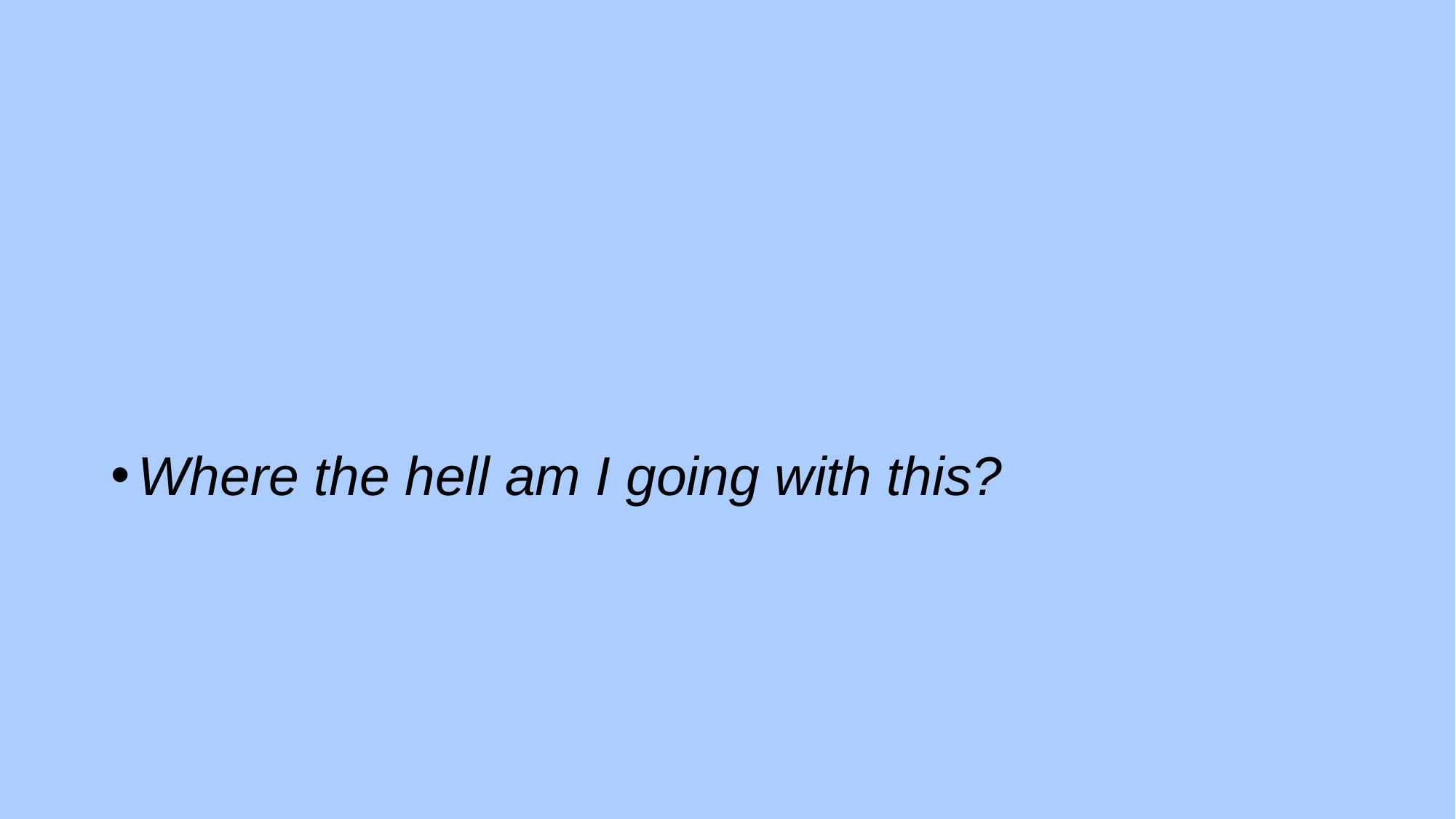

Where the hell am I going with this?